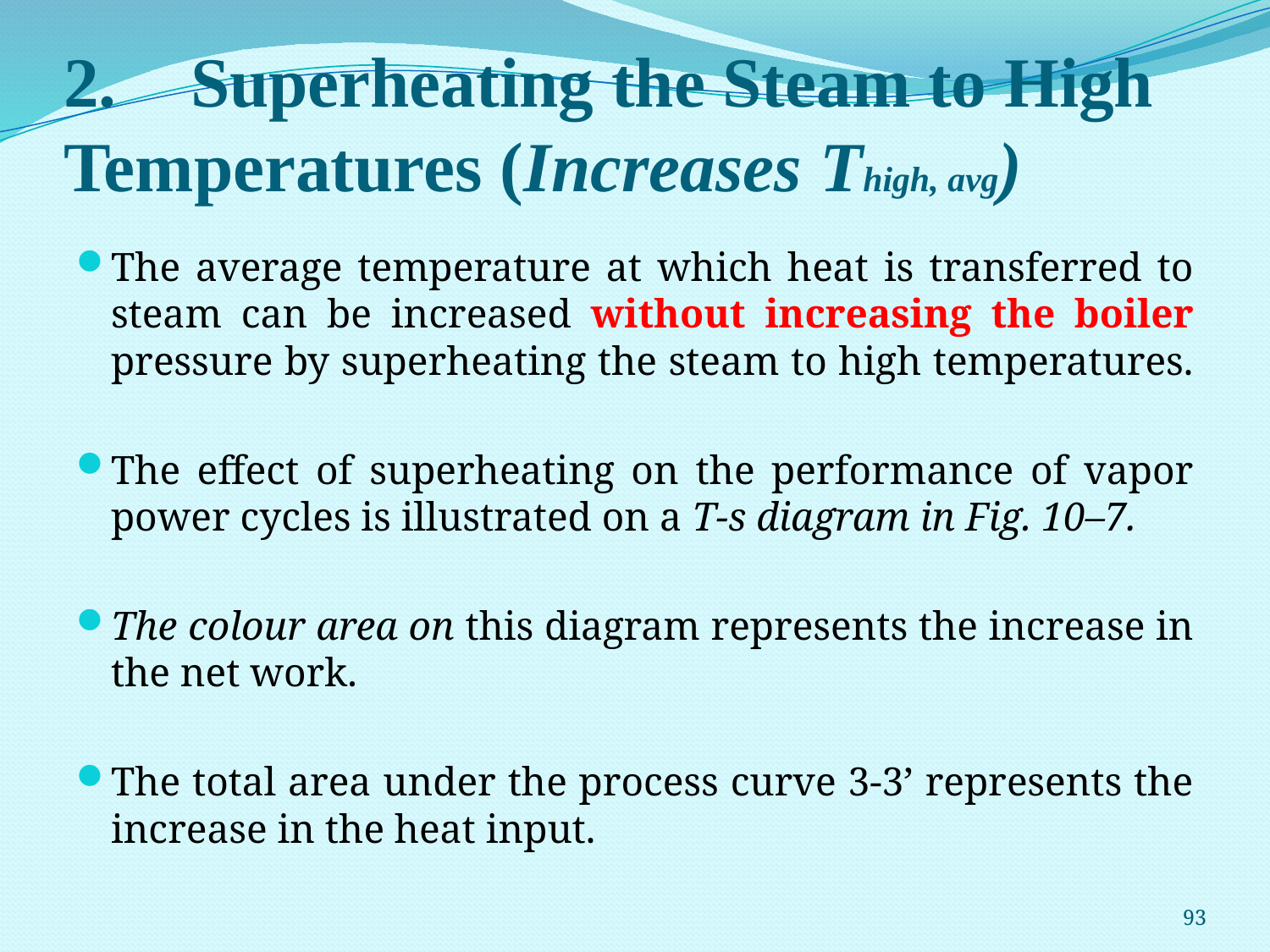

# 2.	Superheating the Steam to High Temperatures (Increases Thigh, avg)
The average temperature at which heat is transferred to steam can be increased without increasing the boiler pressure by superheating the steam to high temperatures.

The effect of superheating on the performance of vapor power cycles is illustrated on a T-s diagram in Fig. 10–7.

The colour area on this diagram represents the increase in the net work.

The total area under the process curve 3-3’ represents the increase in the heat input.
93